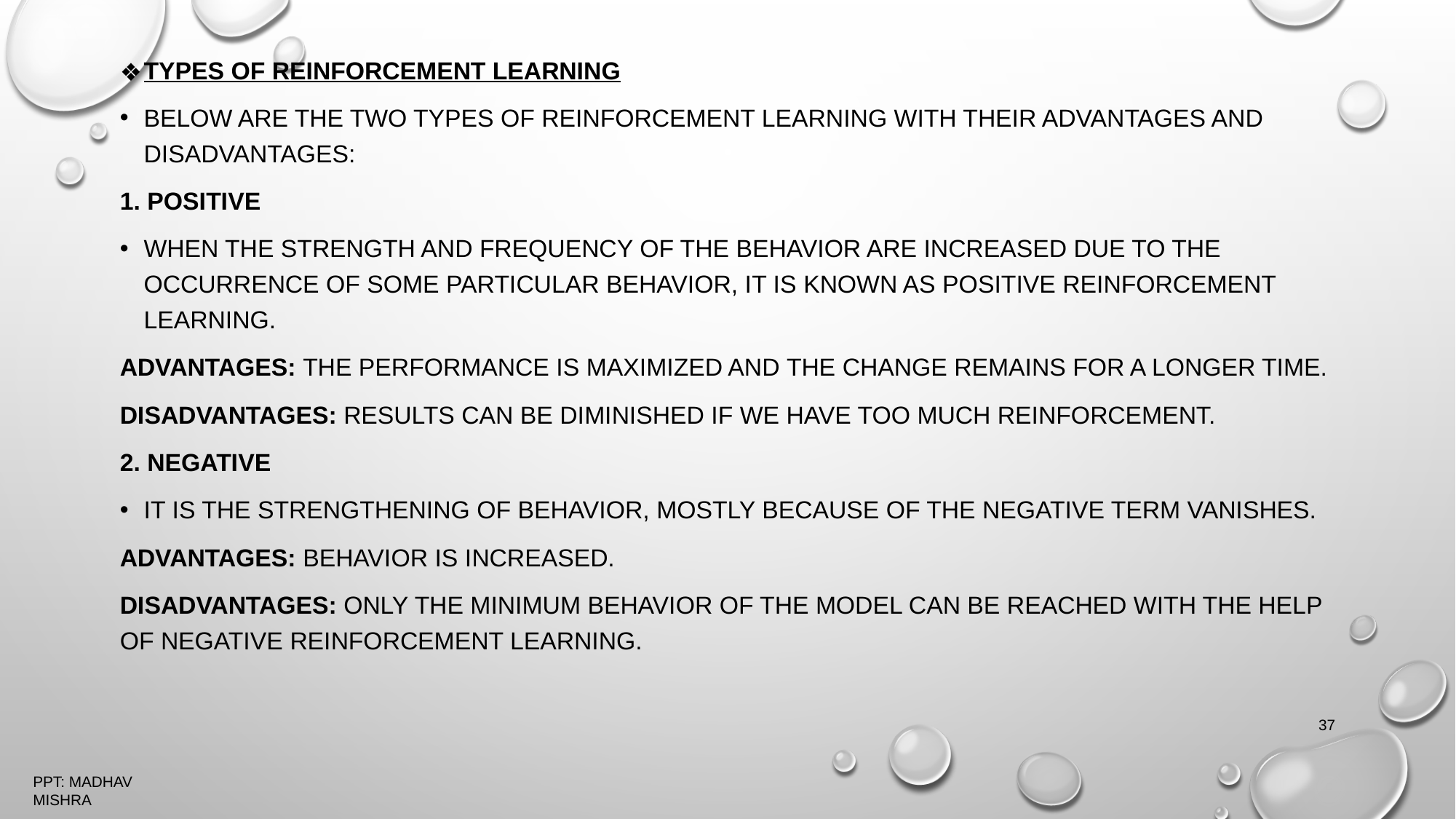

TYPES OF REINFORCEMENT LEARNING
BELOW ARE THE TWO TYPES OF REINFORCEMENT LEARNING WITH THEIR ADVANTAGES AND DISADVANTAGES:
1. POSITIVE
WHEN THE STRENGTH AND FREQUENCY OF THE BEHAVIOR ARE INCREASED DUE TO THE OCCURRENCE OF SOME PARTICULAR BEHAVIOR, IT IS KNOWN AS POSITIVE REINFORCEMENT LEARNING.
ADVANTAGES: THE PERFORMANCE IS MAXIMIZED AND THE CHANGE REMAINS FOR A LONGER TIME.
DISADVANTAGES: RESULTS CAN BE DIMINISHED IF WE HAVE TOO MUCH REINFORCEMENT.
2. NEGATIVE
IT IS THE STRENGTHENING OF BEHAVIOR, MOSTLY BECAUSE OF THE NEGATIVE TERM VANISHES.
ADVANTAGES: BEHAVIOR IS INCREASED.
DISADVANTAGES: ONLY THE MINIMUM BEHAVIOR OF THE MODEL CAN BE REACHED WITH THE HELP OF NEGATIVE REINFORCEMENT LEARNING.
37
PPT: MADHAV MISHRA